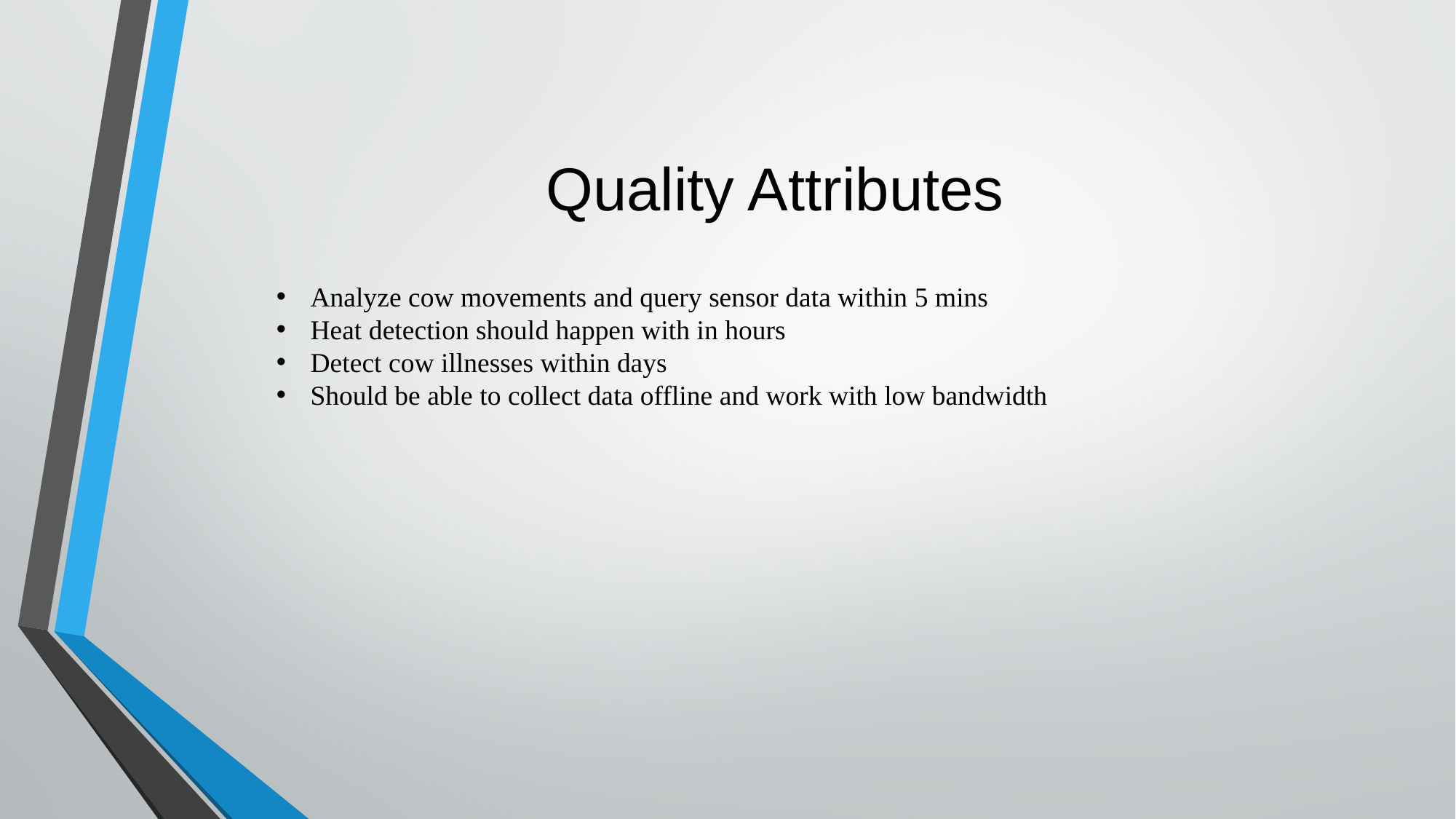

# Quality Attributes
Analyze cow movements and query sensor data within 5 mins
Heat detection should happen with in hours
Detect cow illnesses within days
Should be able to collect data offline and work with low bandwidth